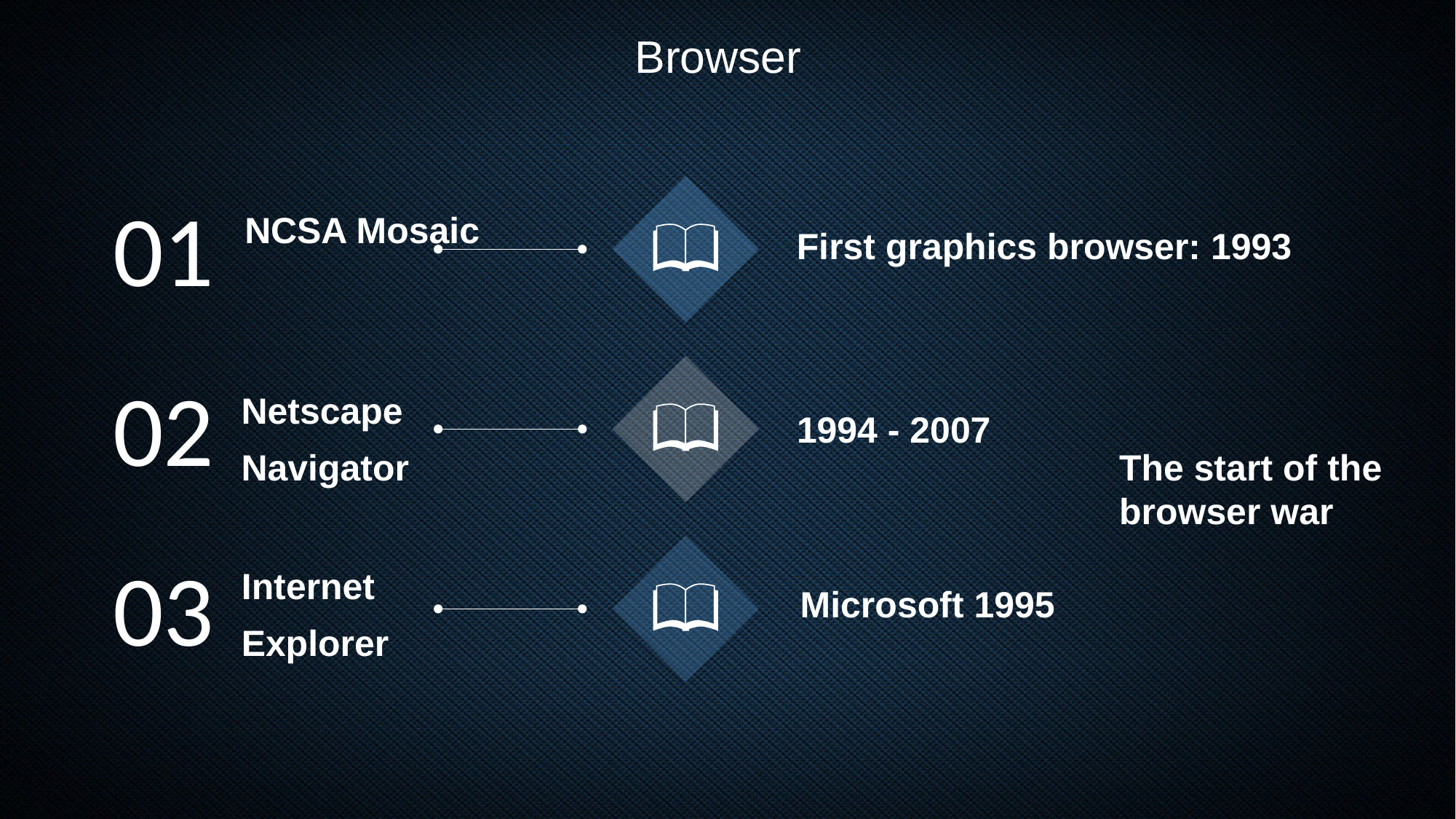

Browser

01
NCSA Mosaic
First graphics browser: 1993

02
Netscape Navigator
1994 - 2007
The start of the browser war

03
Internet Explorer
Microsoft 1995